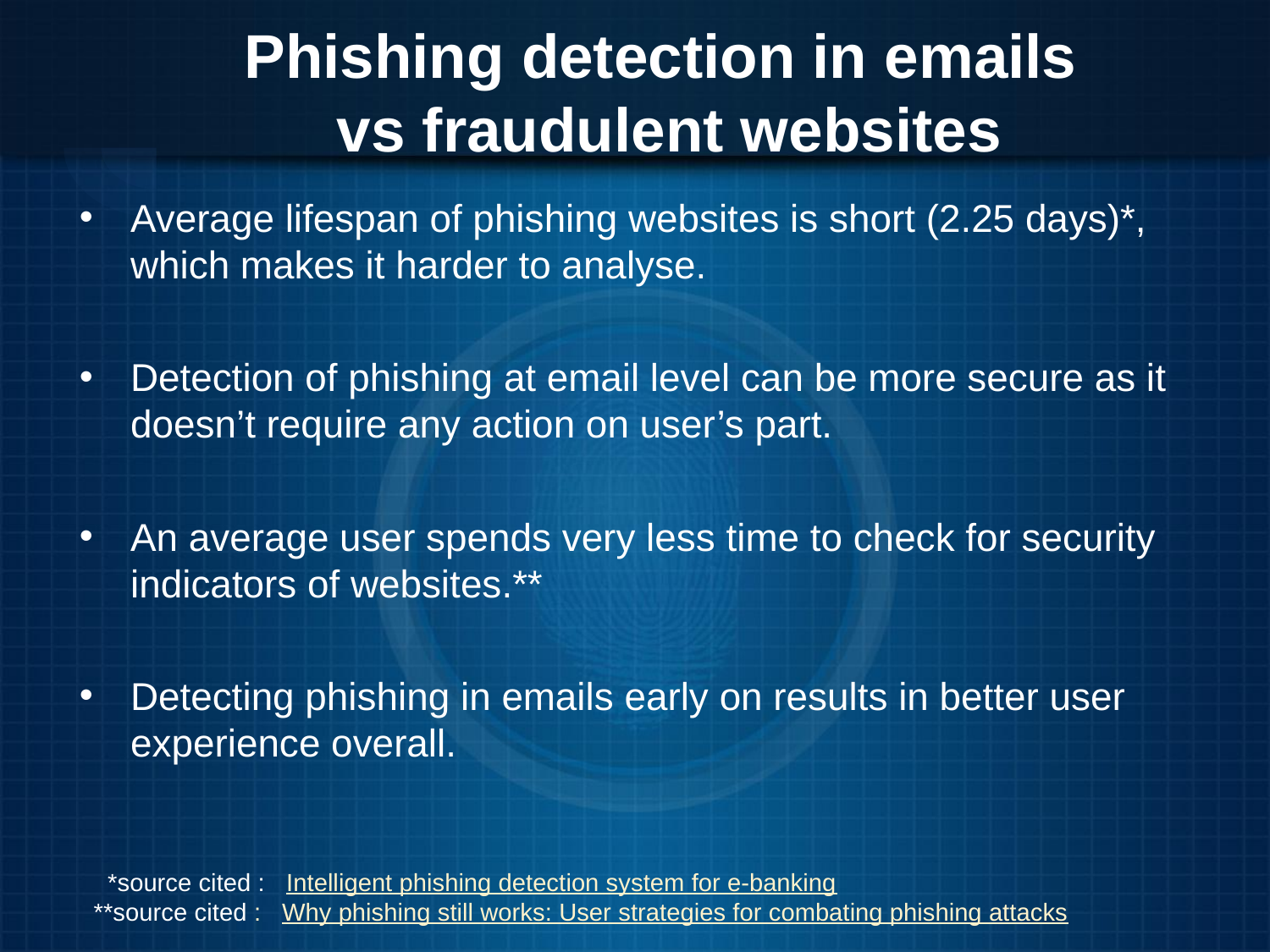

# Phishing detection in emails
vs fraudulent websites
Average lifespan of phishing websites is short (2.25 days)*, which makes it harder to analyse.

Detection of phishing at email level can be more secure as it doesn’t require any action on user’s part.

An average user spends very less time to check for security indicators of websites.**

Detecting phishing in emails early on results in better user experience overall.
  *source cited :   Intelligent phishing detection system for e-banking
**source cited :   Why phishing still works: User strategies for combating phishing attacks